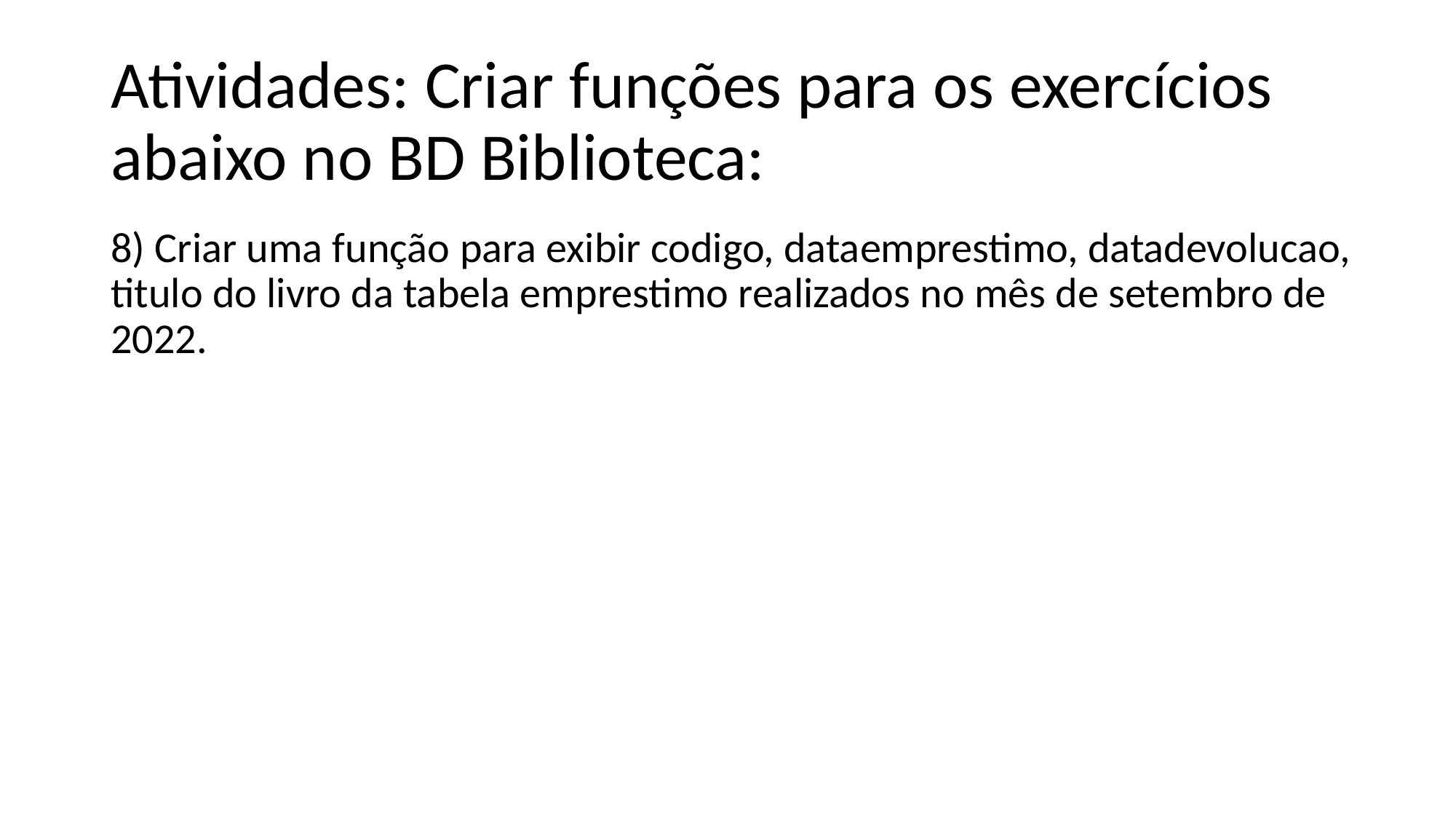

# Atividades: Criar funções para os exercícios abaixo no BD Biblioteca:
8) Criar uma função para exibir codigo, dataemprestimo, datadevolucao, titulo do livro da tabela emprestimo realizados no mês de setembro de 2022.